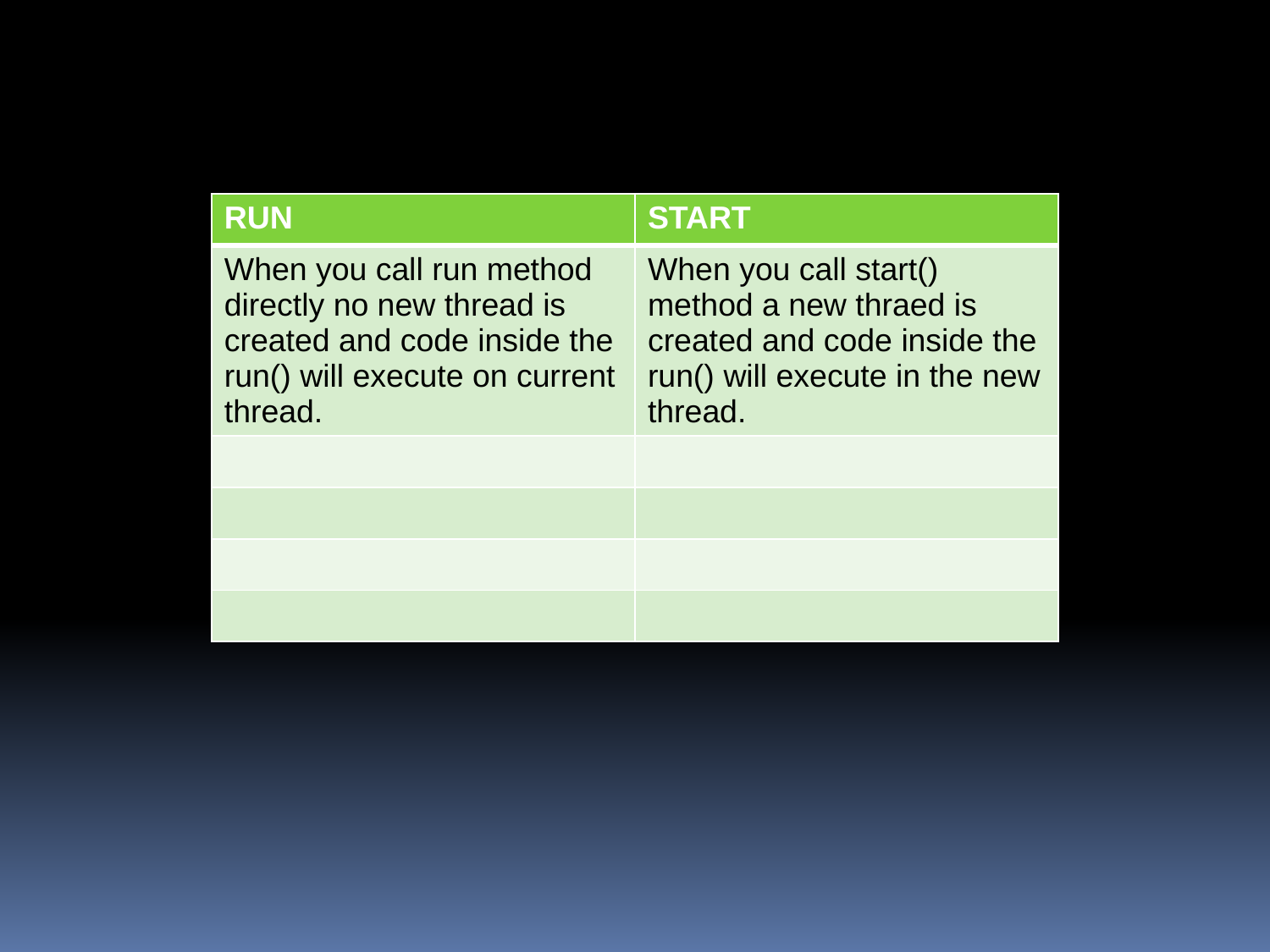

| RUN | START |
| --- | --- |
| When you call run method directly no new thread is created and code inside the run() will execute on current thread. | When you call start() method a new thraed is created and code inside the run() will execute in the new thread. |
|  |  |
|  |  |
|  |  |
|  |  |